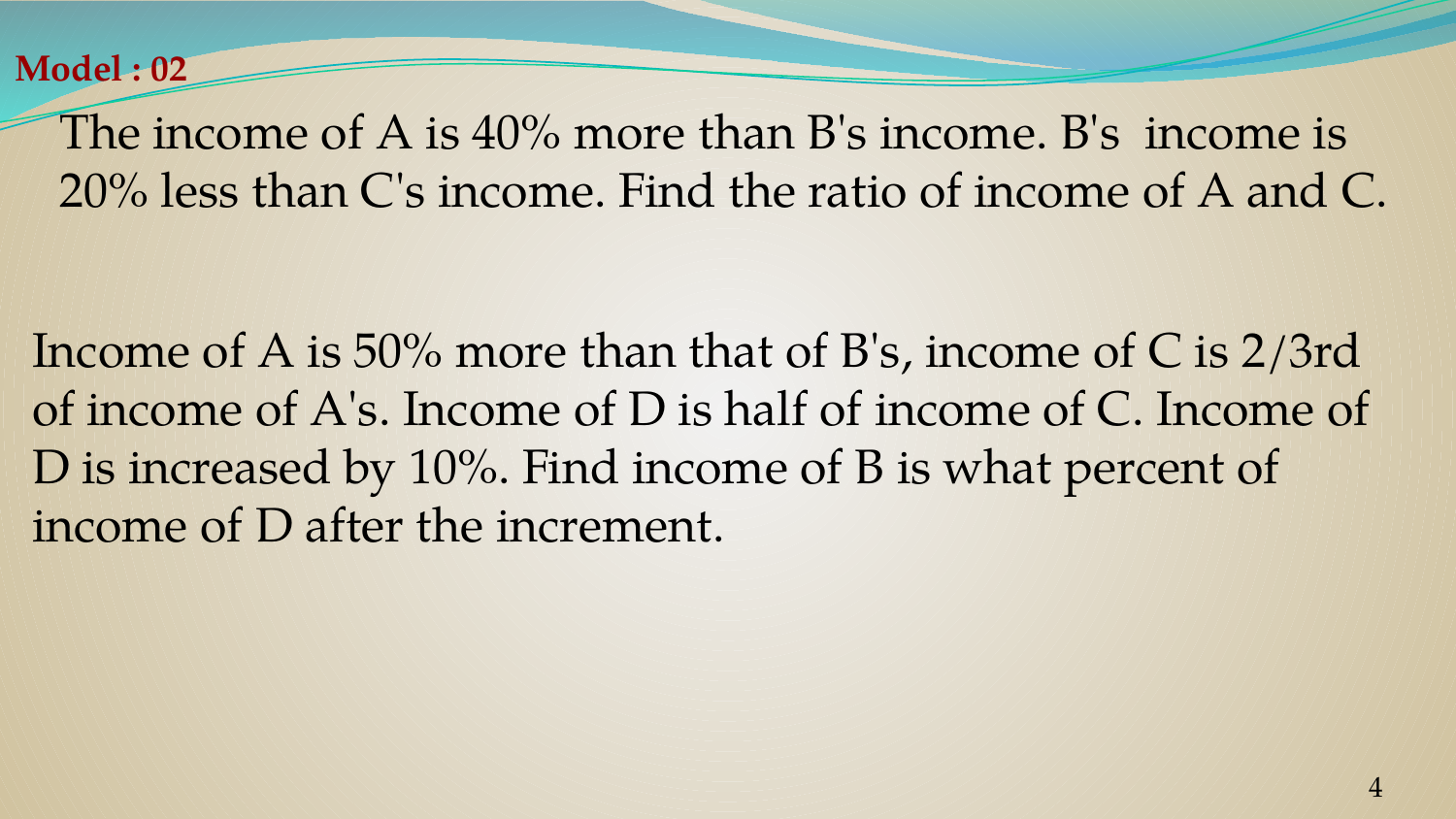

Model : 02
The income of A is 40% more than B's income. B's  income is 20% less than C's income. Find the ratio of income of A and C.

Income of A is 50% more than that of B's, income of C is 2/3rd of income of A's. Income of D is half of income of C. Income of D is increased by 10%. Find income of B is what percent of income of D after the increment.

4